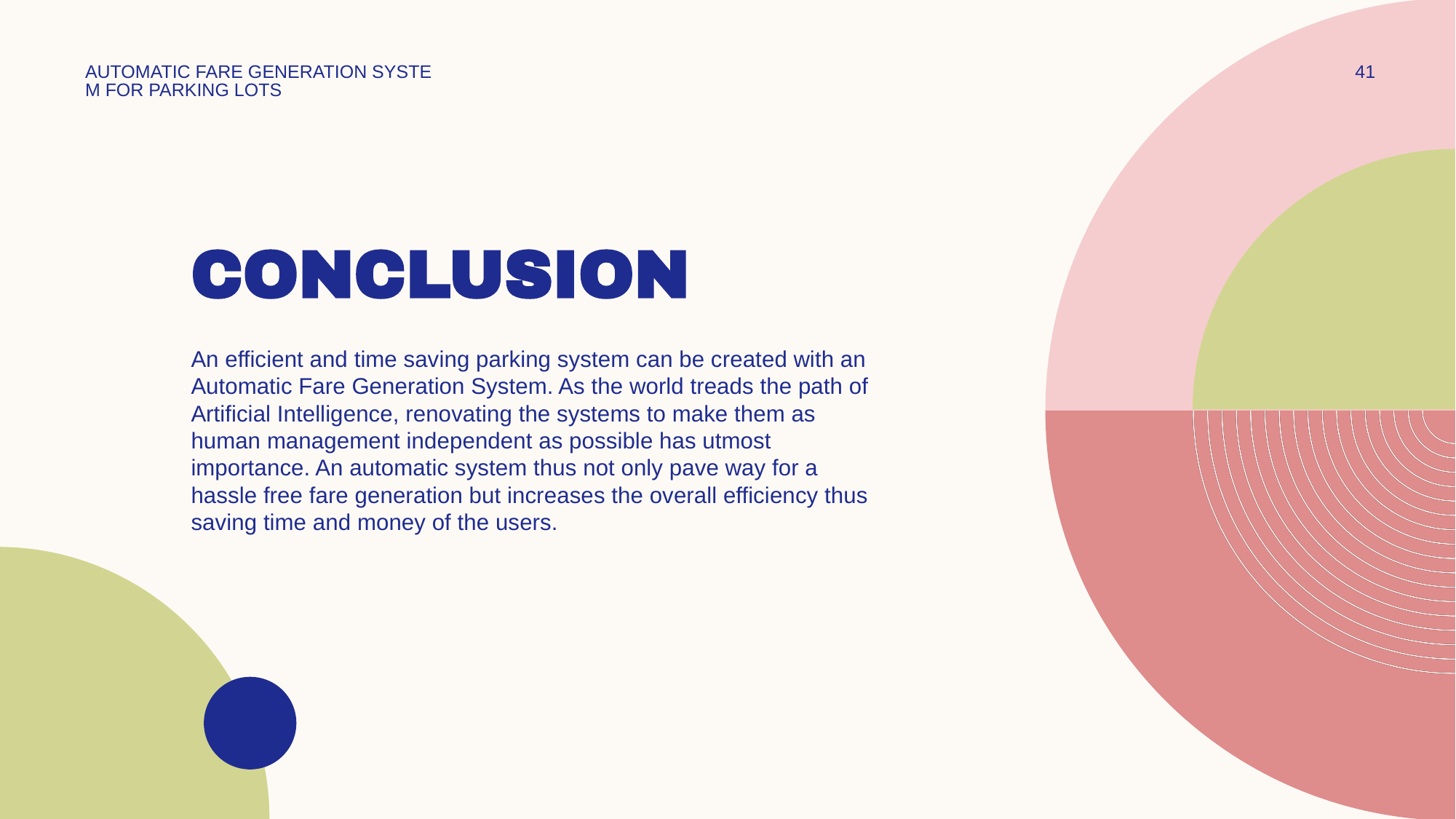

AUTOMATIC FARE GENERATION SYSTEM FOR PARKING LOTS
41
# conclusion
An efficient and time saving parking system can be created with an Automatic Fare Generation System. As the world treads the path of Artificial Intelligence, renovating the systems to make them as human management independent as possible has utmost importance. An automatic system thus not only pave way for a hassle free fare generation but increases the overall efficiency thus saving time and money of the users.